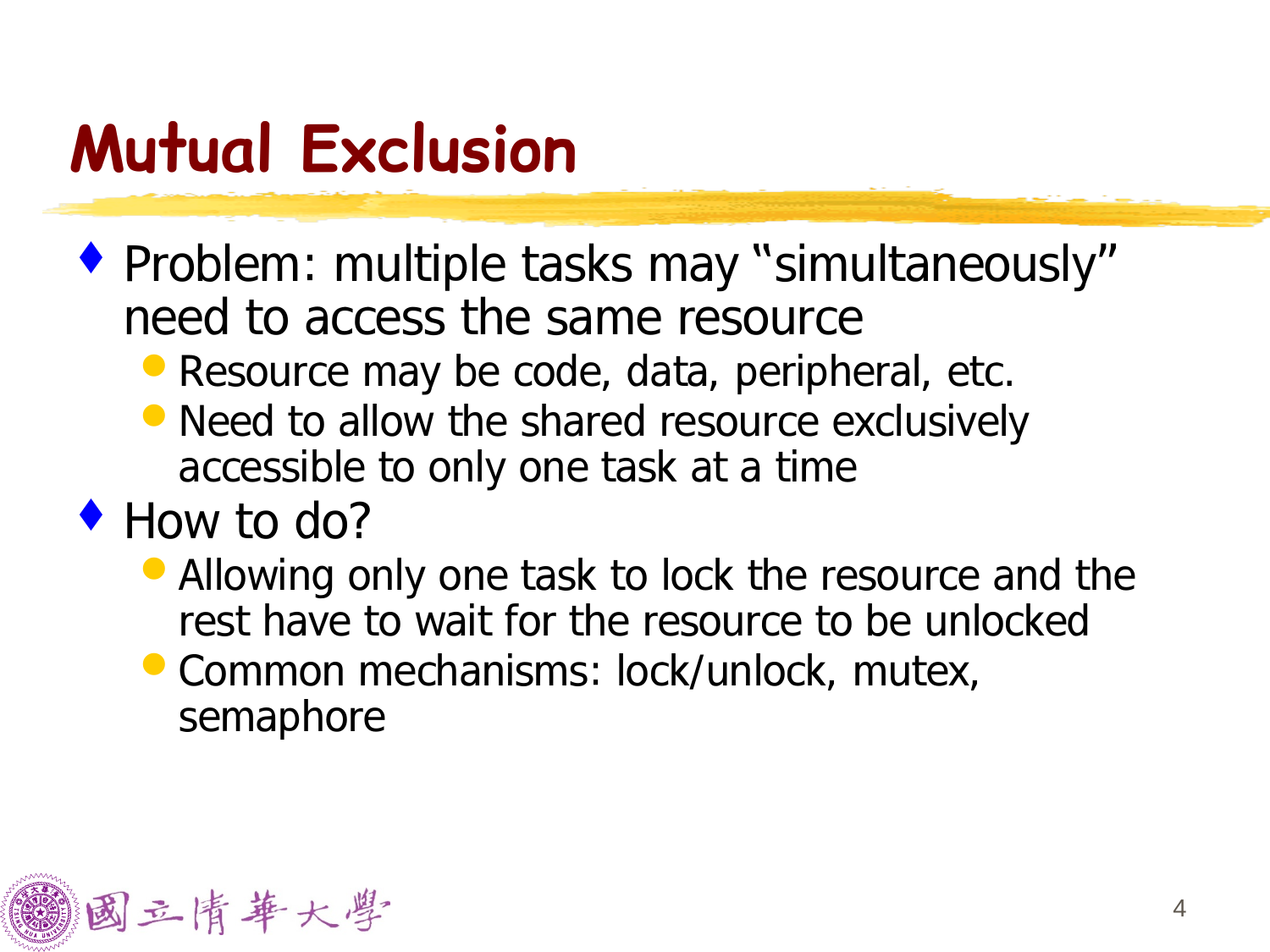

# Mutual Exclusion
Problem: multiple tasks may “simultaneously” need to access the same resource
Resource may be code, data, peripheral, etc.
Need to allow the shared resource exclusively accessible to only one task at a time
How to do?
Allowing only one task to lock the resource and the rest have to wait for the resource to be unlocked
Common mechanisms: lock/unlock, mutex, semaphore

4